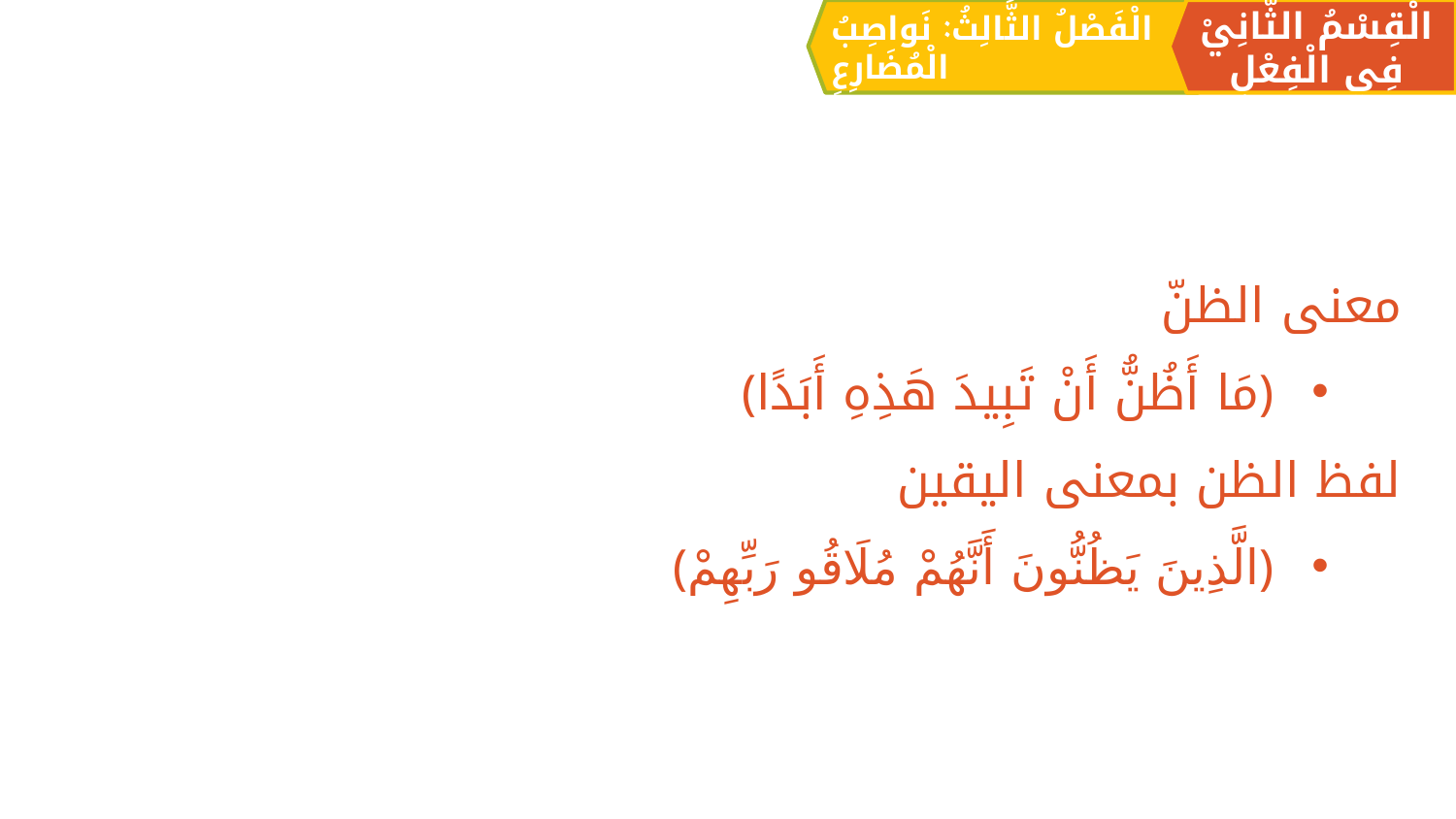

الْقِسْمُ الثَّانِيْ فِي الْفِعْلِ
الْفَصْلُ الثَّالِثُ: نَواصِبُ الْمُضَارِعِ
معنی الظنّ
﴿مَا أَظُنُّ أَنْ تَبِيدَ هَذِهِ أَبَدًا﴾
لفظ الظن بمعنی اليقين
﴿الَّذِينَ يَظُنُّونَ أَنَّهُمْ مُلَاقُو رَبِّهِمْ﴾